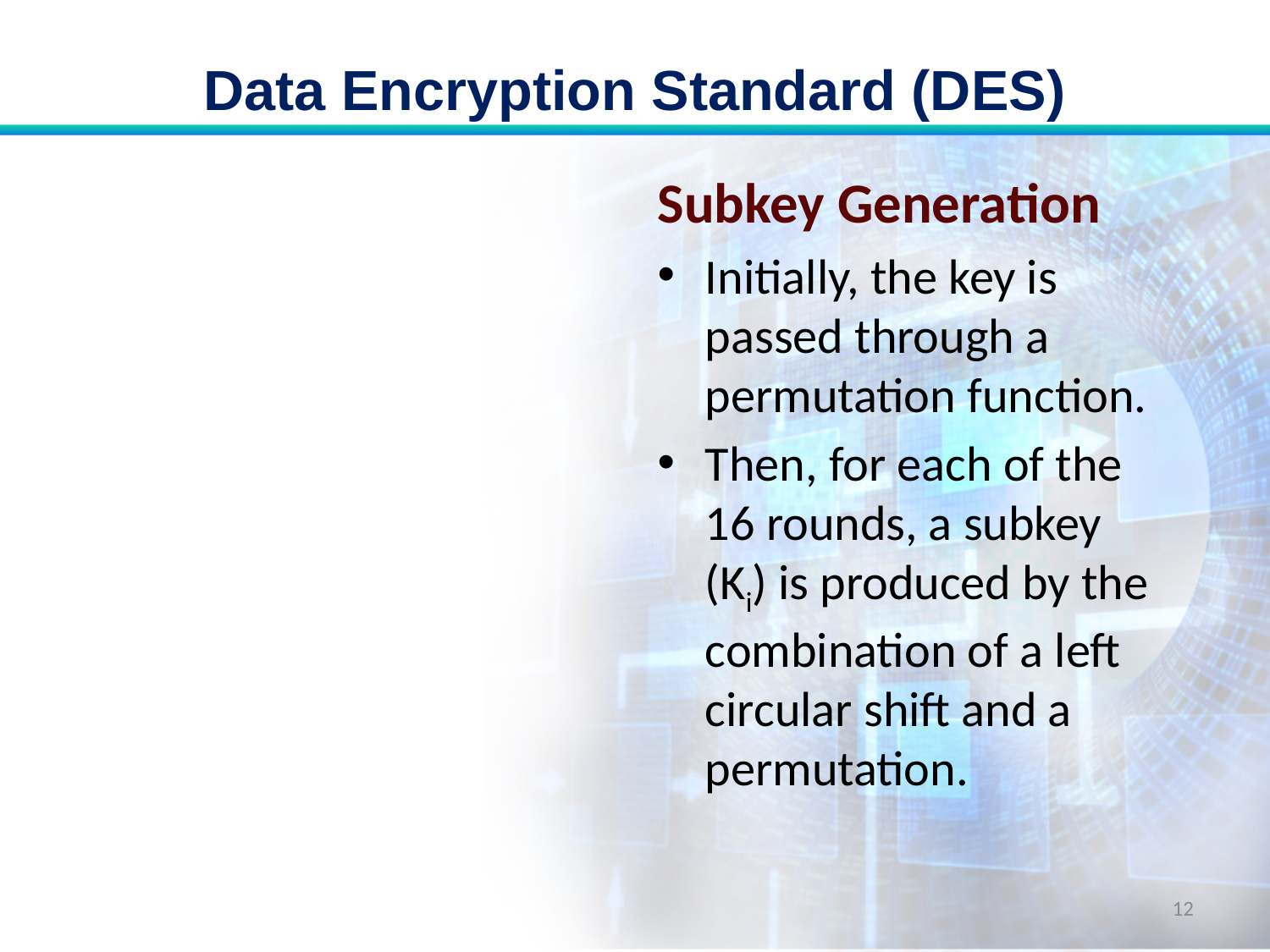

# Data Encryption Standard (DES)
Subkey Generation
Initially, the key is passed through a permutation function.
Then, for each of the 16 rounds, a subkey (Ki) is produced by the combination of a left circular shift and a permutation.
12